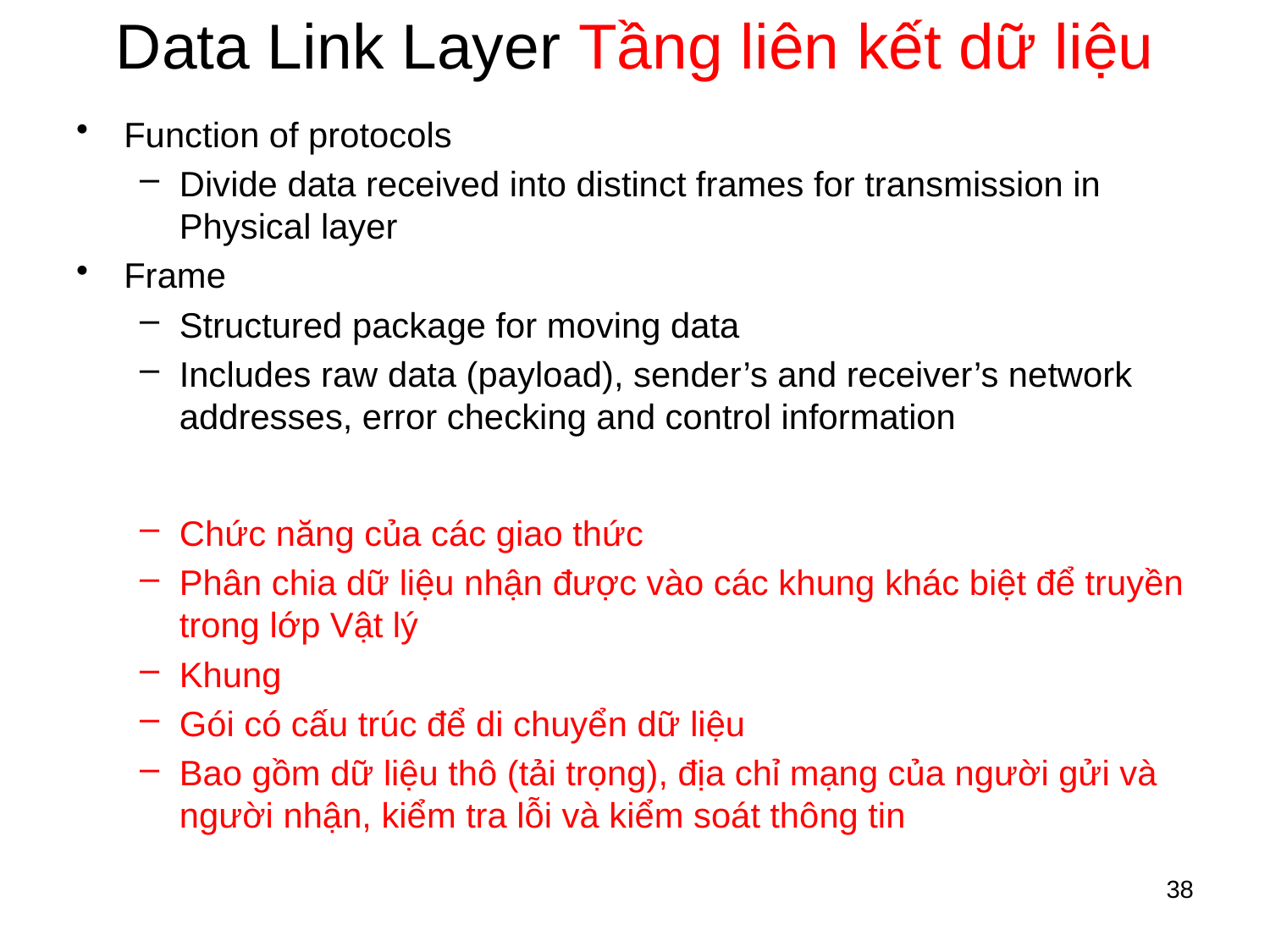

# Data Link Layer Tầng liên kết dữ liệu
Function of protocols
Divide data received into distinct frames for transmission in Physical layer
Frame
Structured package for moving data
Includes raw data (payload), sender’s and receiver’s network addresses, error checking and control information

Chức năng của các giao thức
Phân chia dữ liệu nhận được vào các khung khác biệt để truyền trong lớp Vật lý
Khung
Gói có cấu trúc để di chuyển dữ liệu
Bao gồm dữ liệu thô (tải trọng), địa chỉ mạng của người gửi và người nhận, kiểm tra lỗi và kiểm soát thông tin
38